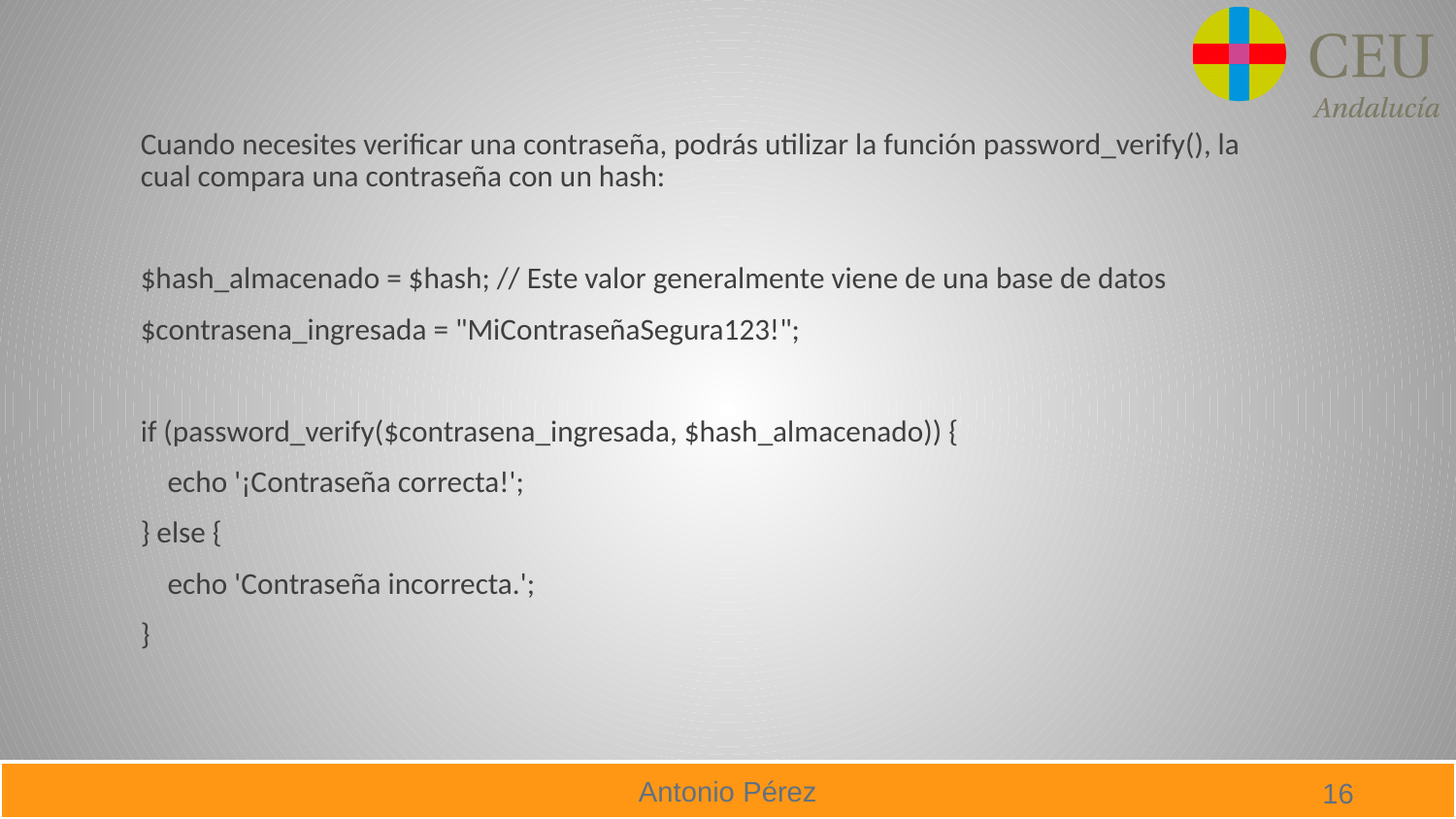

Cuando necesites verificar una contraseña, podrás utilizar la función password_verify(), la cual compara una contraseña con un hash:

$hash_almacenado = $hash; // Este valor generalmente viene de una base de datos
$contrasena_ingresada = "MiContraseñaSegura123!";

if (password_verify($contrasena_ingresada, $hash_almacenado)) {
    echo '¡Contraseña correcta!';
} else {
    echo 'Contraseña incorrecta.';
}